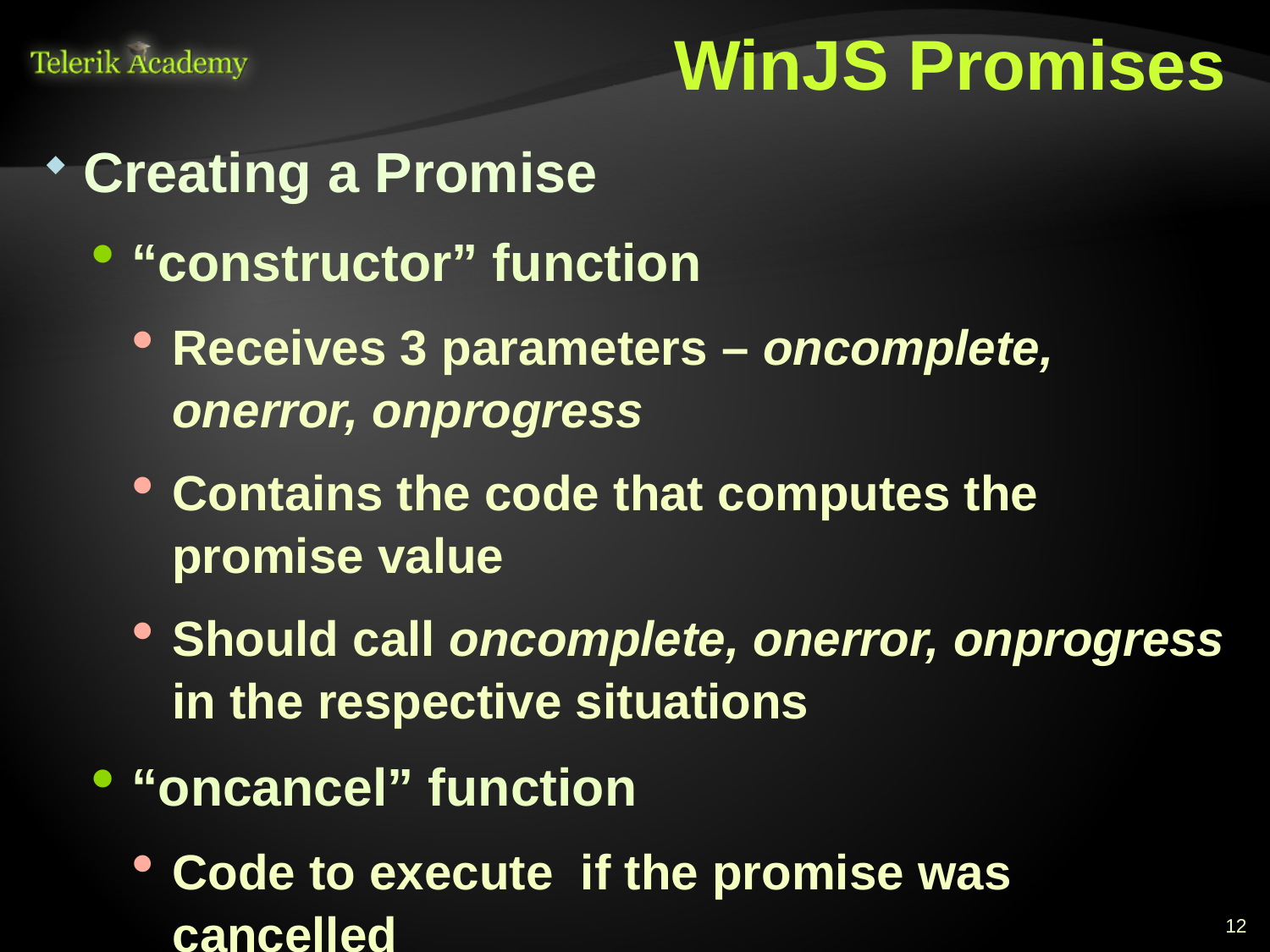

# WinJS Promises
Creating a Promise
“constructor” function
Receives 3 parameters – oncomplete, onerror, onprogress
Contains the code that computes the promise value
Should call oncomplete, onerror, onprogress in the respective situations
“oncancel” function
Code to execute  if the promise was cancelled
12